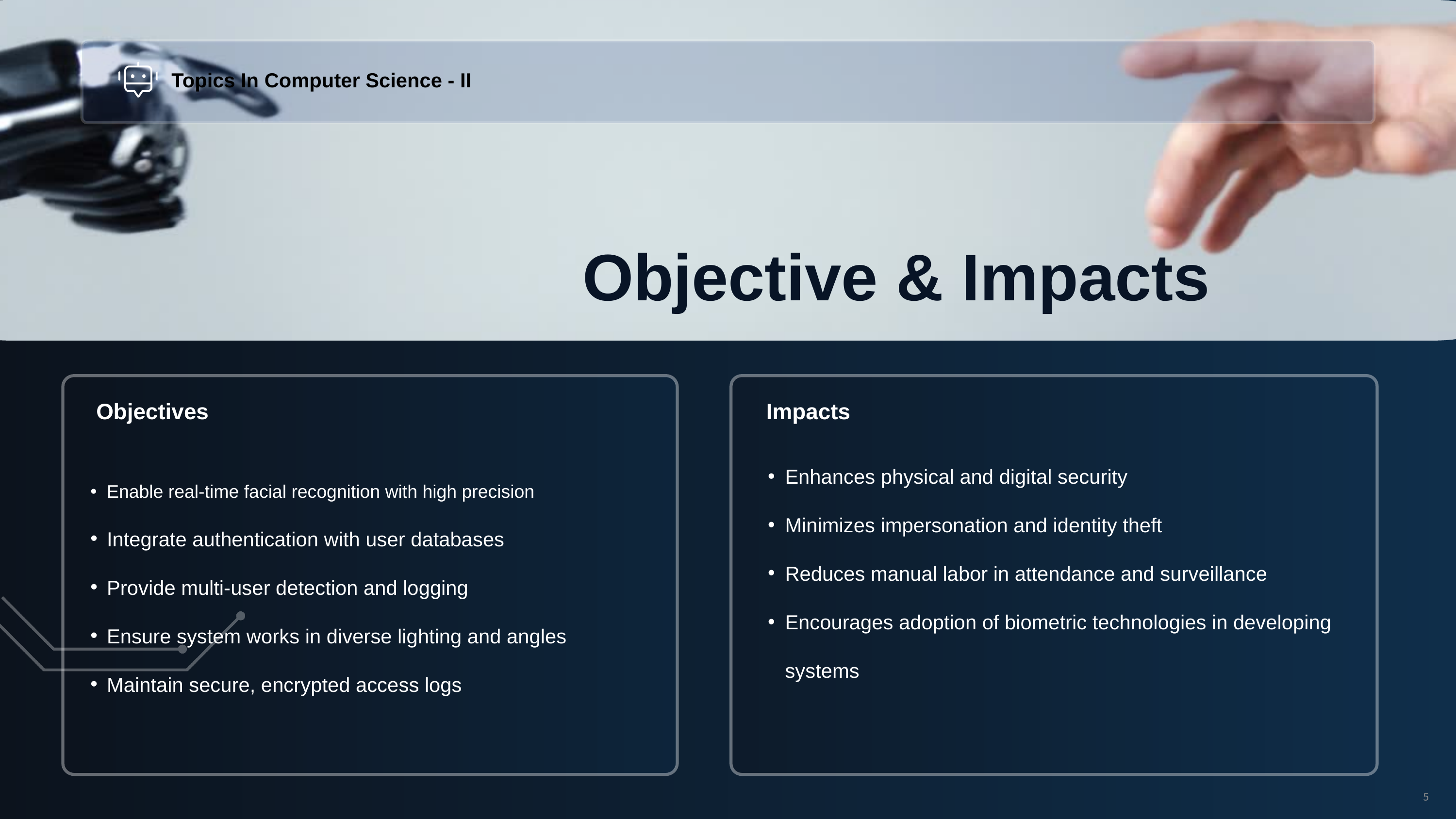

Topics In Computer Science - II
Objective & Impacts

Objectives
Impacts
Enhances physical and digital security
Minimizes impersonation and identity theft
Reduces manual labor in attendance and surveillance
Encourages adoption of biometric technologies in developing systems
Enable real-time facial recognition with high precision
Integrate authentication with user databases
Provide multi-user detection and logging
Ensure system works in diverse lighting and angles
Maintain secure, encrypted access logs

5